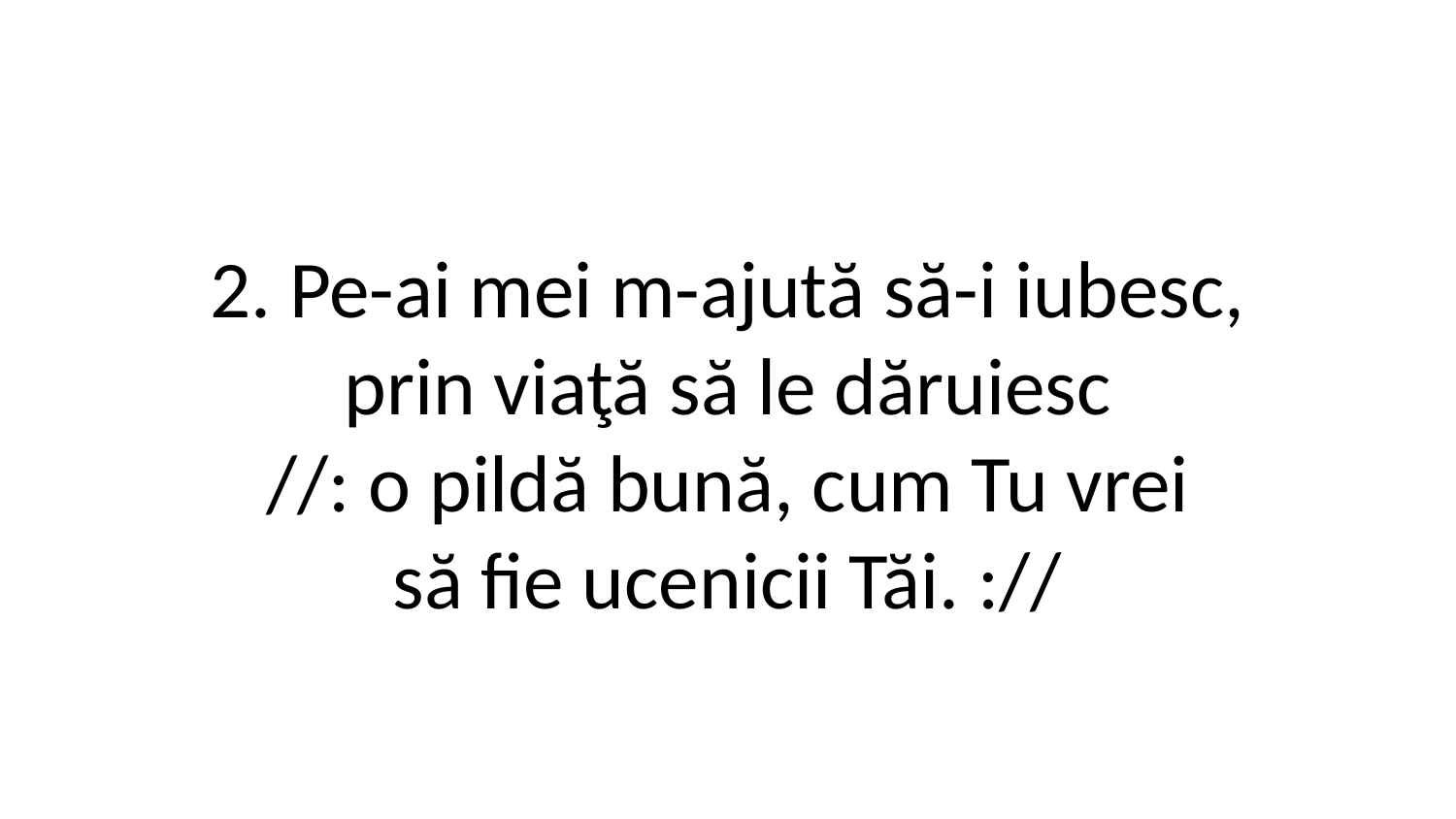

2. Pe-ai mei m-ajută să-i iubesc,
prin viaţă să le dăruiesc
//: o pildă bună, cum Tu vrei
să fie ucenicii Tăi. ://